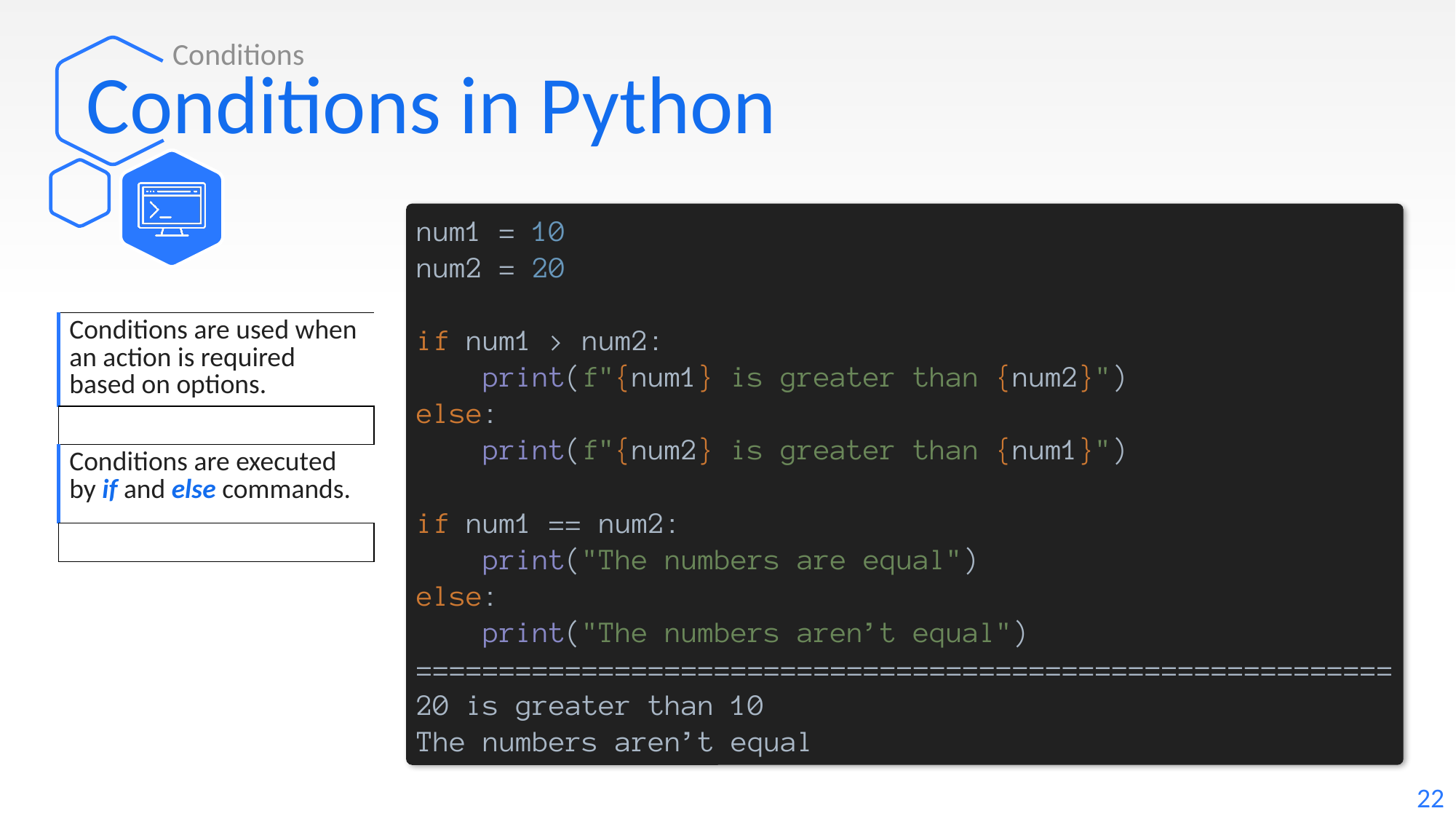

Conditions

# Conditions in Python
num1 = 10
num2 = 20
if num1 > num2:
    print(f"{num1} is greater than {num2}")
else:
    print(f"{num2} is greater than {num1}")
if num1 == num2:
    print("The numbers are equal")
else:
    print("The numbers aren’t equal")
===========================================================
20 is greater than 10
The numbers aren’t equal
| Conditions are used when an action is required based on options. |
| --- |
|  |
| Conditions are executed by if and else commands. |
|  |